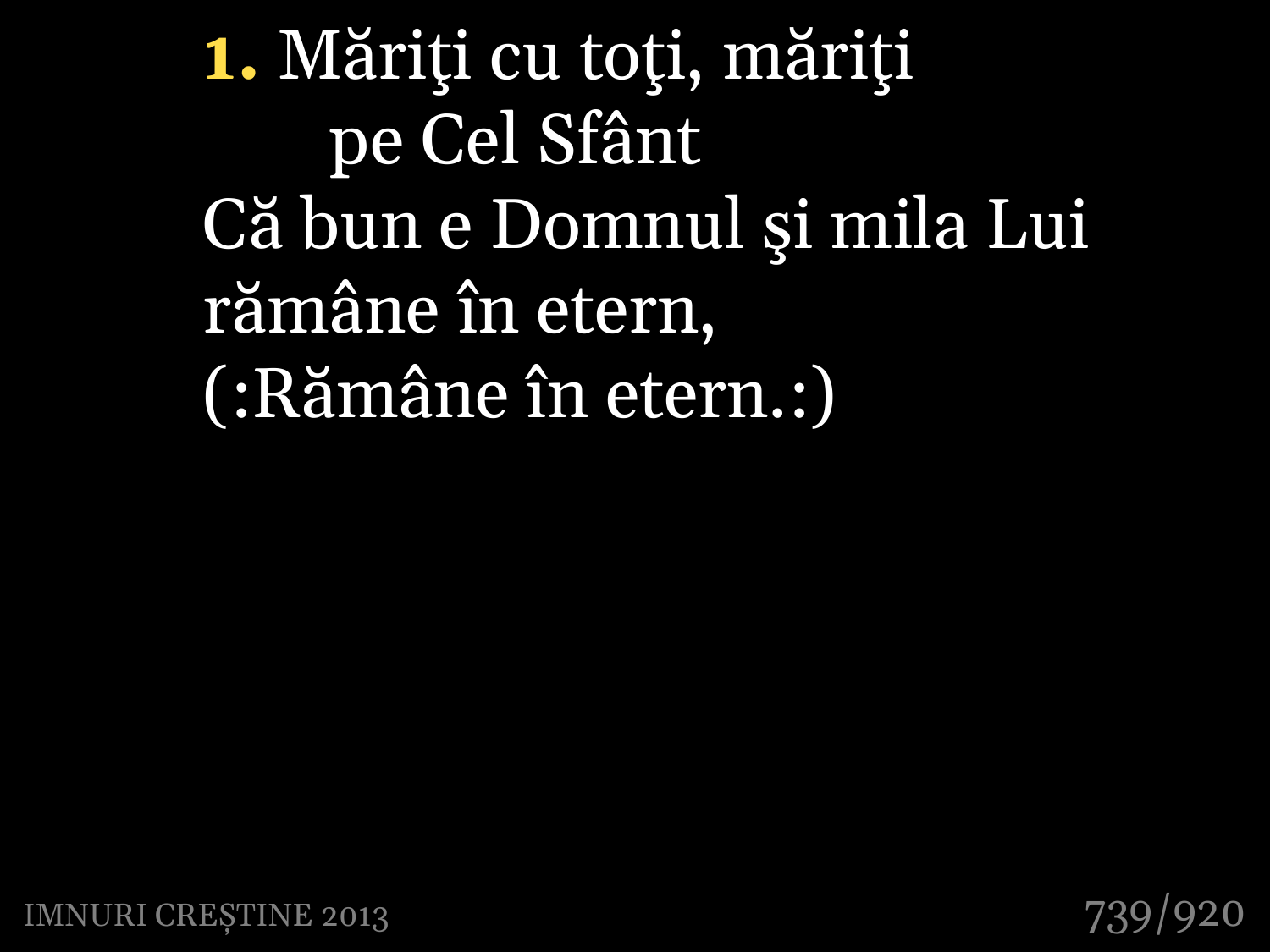

1. Măriţi cu toţi, măriţi
	pe Cel Sfânt
Că bun e Domnul şi mila Lui 	rămâne în etern,
(:Rămâne în etern.:)
739/920
IMNURI CREȘTINE 2013